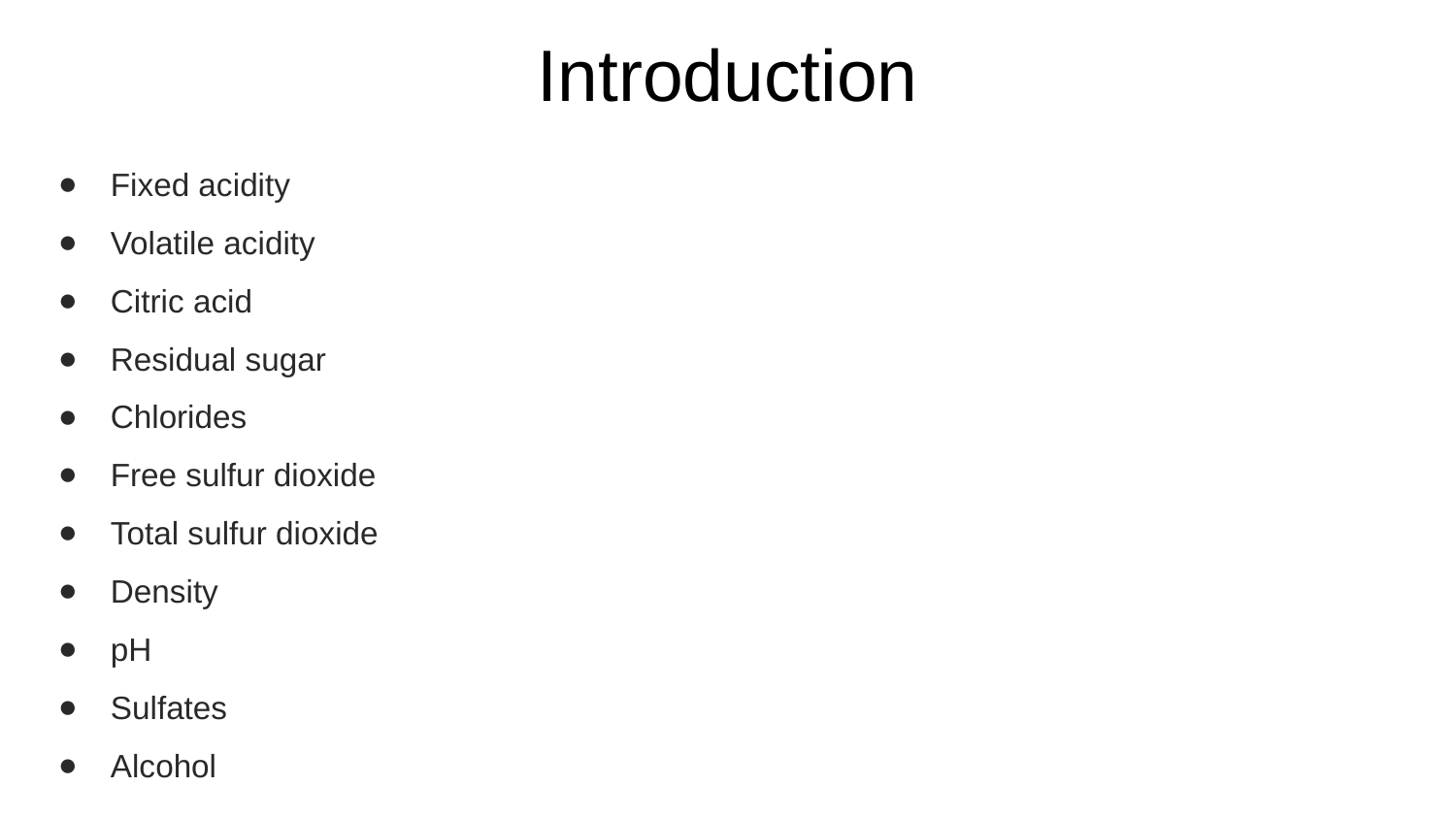

# Introduction
Fixed acidity
Volatile acidity
Citric acid
Residual sugar
Chlorides
Free sulfur dioxide
Total sulfur dioxide
Density
pH
Sulfates
Alcohol